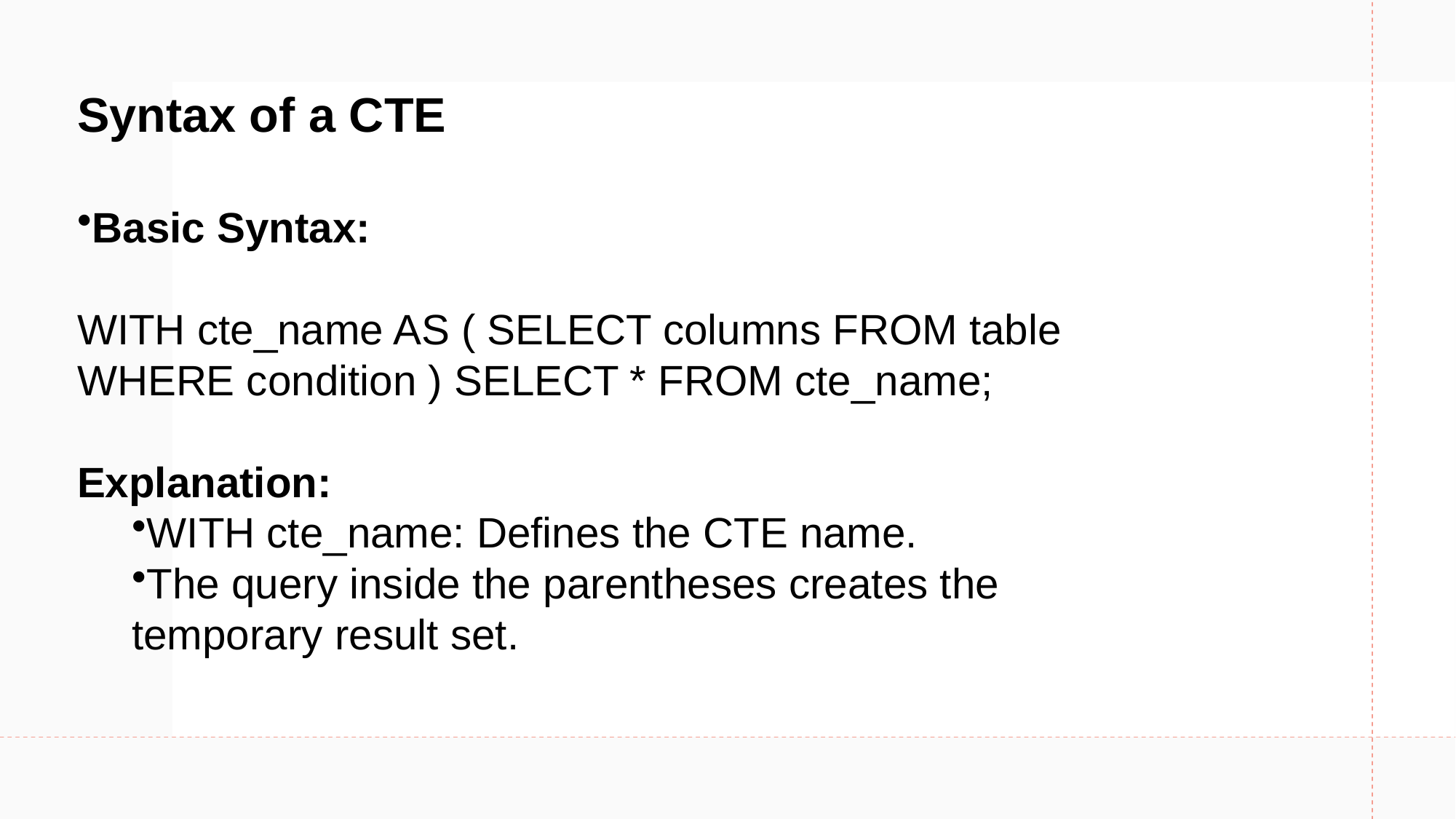

# Syntax of a CTE
Basic Syntax:
WITH cte_name AS ( SELECT columns FROM table WHERE condition ) SELECT * FROM cte_name;
Explanation:
WITH cte_name: Defines the CTE name.
The query inside the parentheses creates the temporary result set.